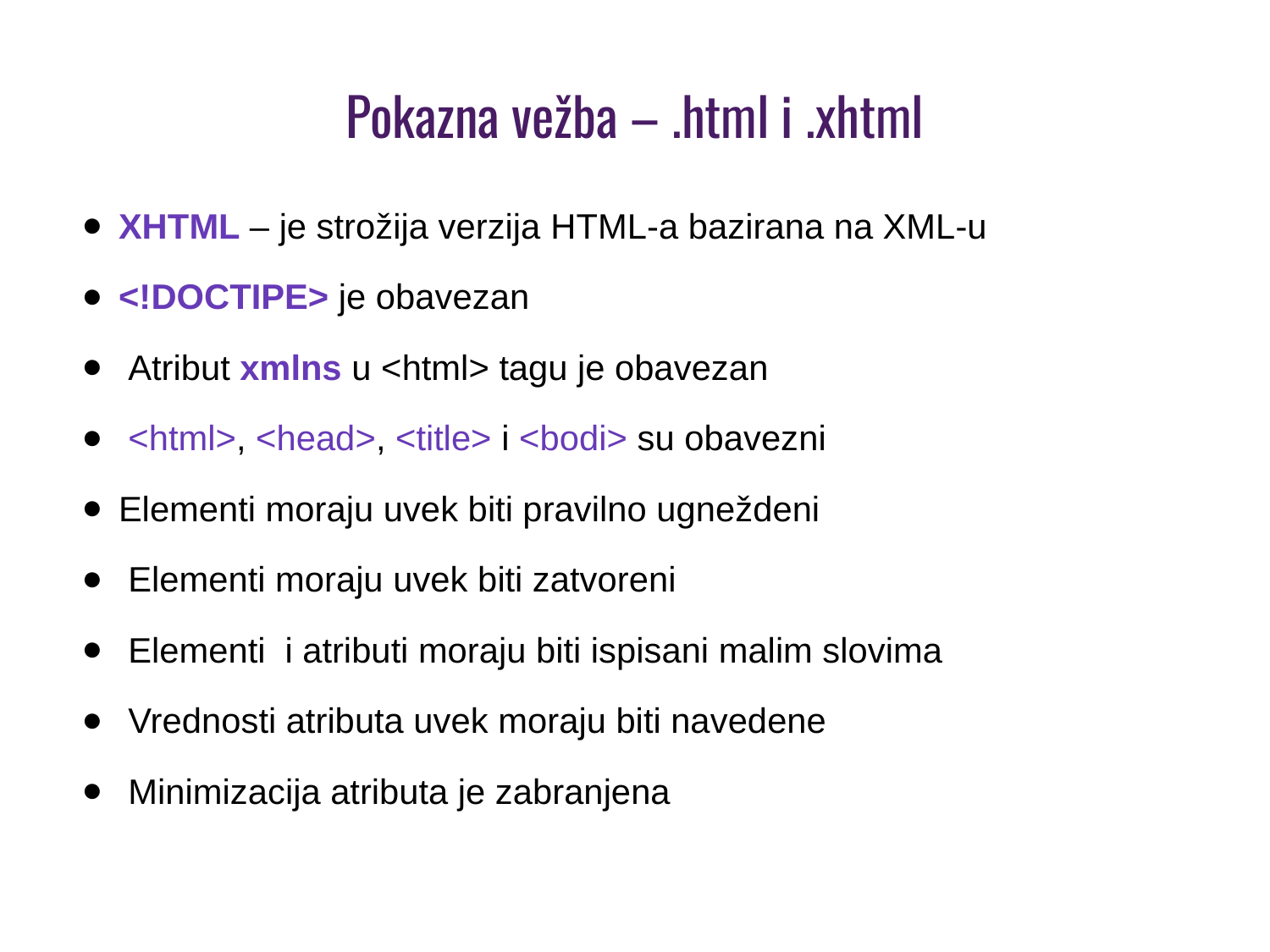

# Pokazna vežba – .html i .xhtml
XHTML – je strožija verzija HTML-a bazirana na XML-u
<!DOCTIPE> je obavezan
 Atribut xmlns u <html> tagu je obavezan
 <html>, <head>, <title> i <bodi> su obavezni
Elementi moraju uvek biti pravilno ugneždeni
 Elementi moraju uvek biti zatvoreni
 Elementi  i atributi moraju biti ispisani malim slovima
 Vrednosti atributa uvek moraju biti navedene
 Minimizacija atributa je zabranjena